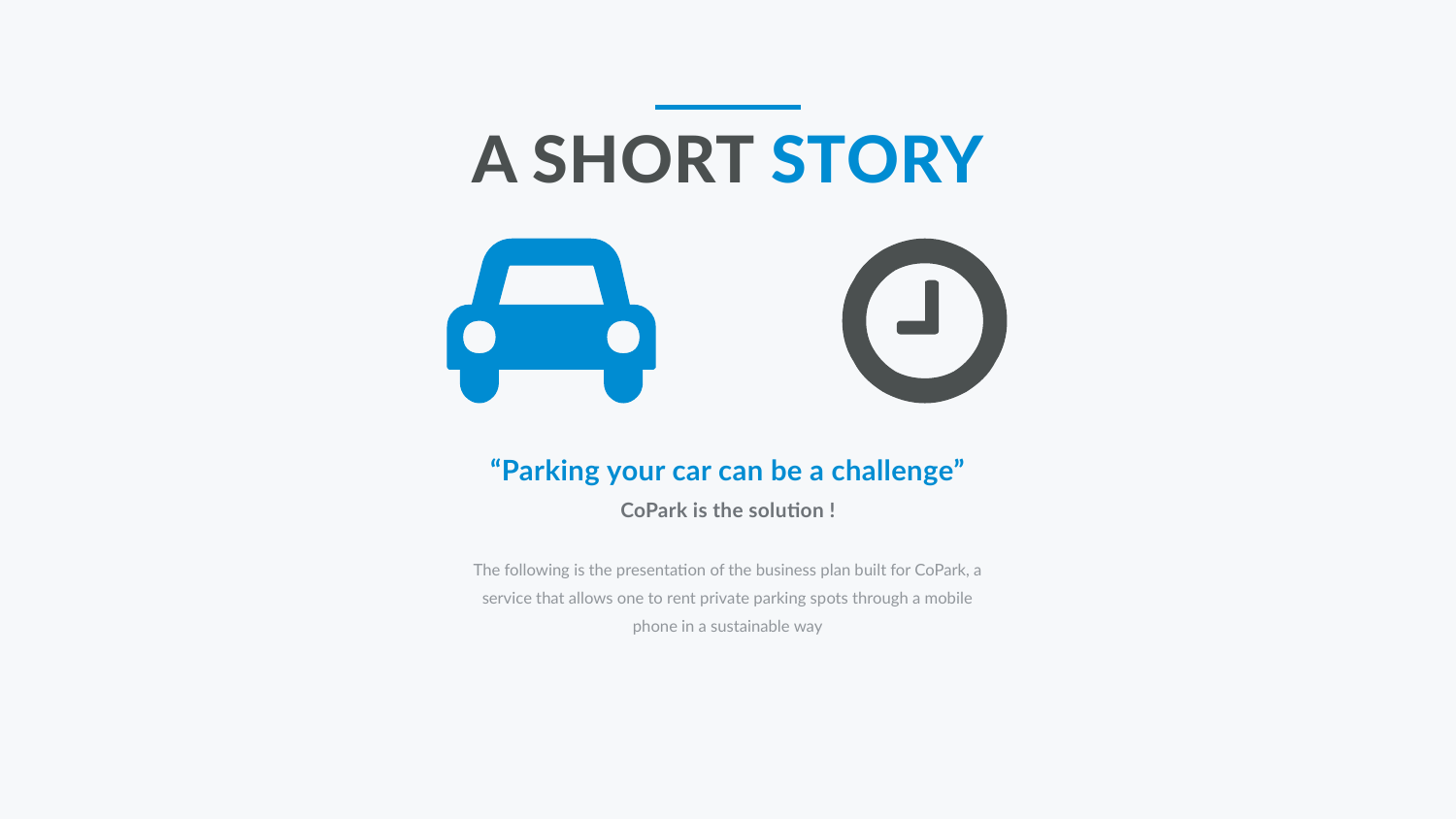

A SHORT STORY

“Parking your car can be a challenge”
CoPark is the solution !
The following is the presentation of the business plan built for CoPark, a service that allows one to rent private parking spots through a mobile phone in a sustainable way